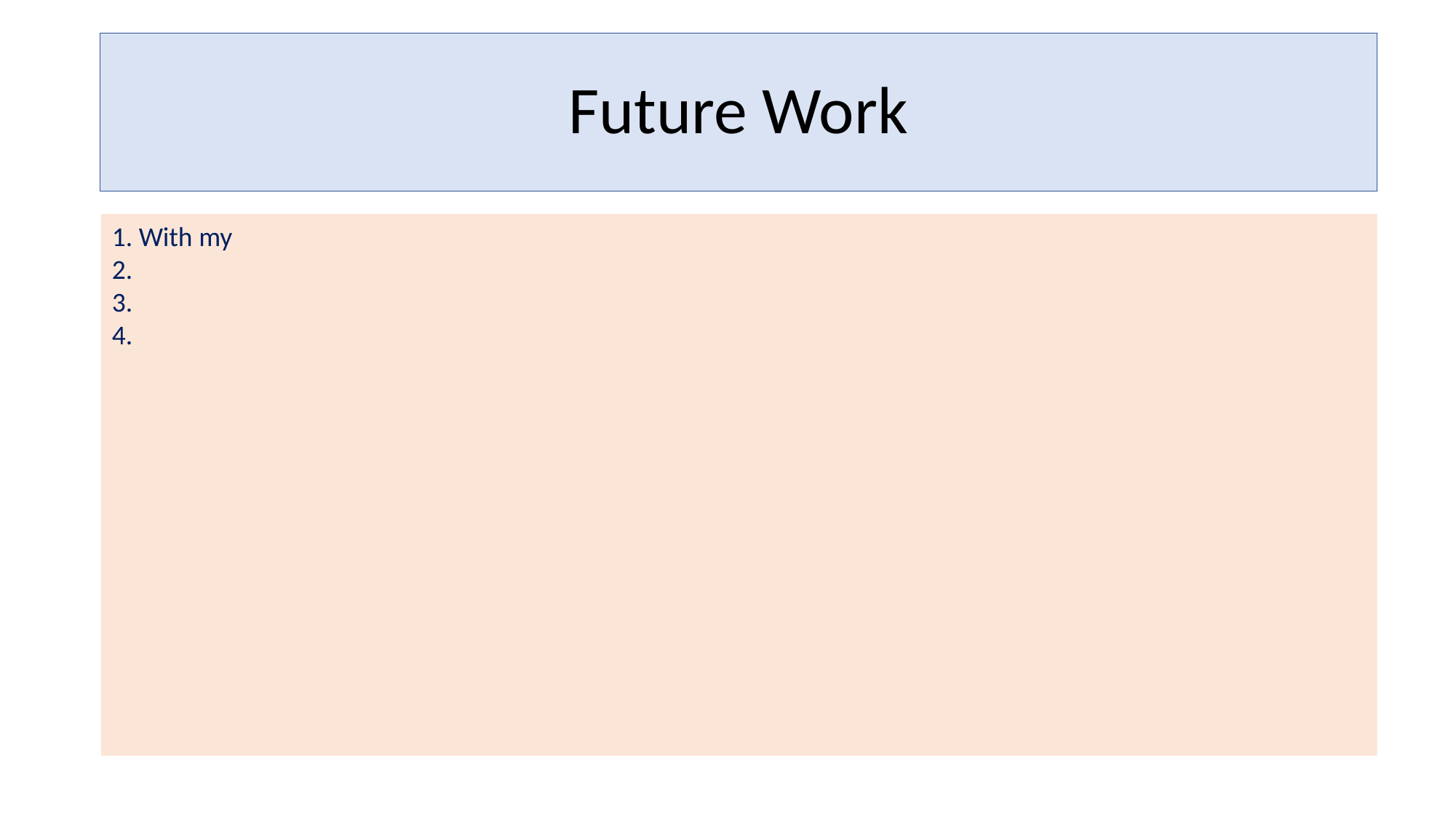

Future Work
1. With my
2.
3.
4.